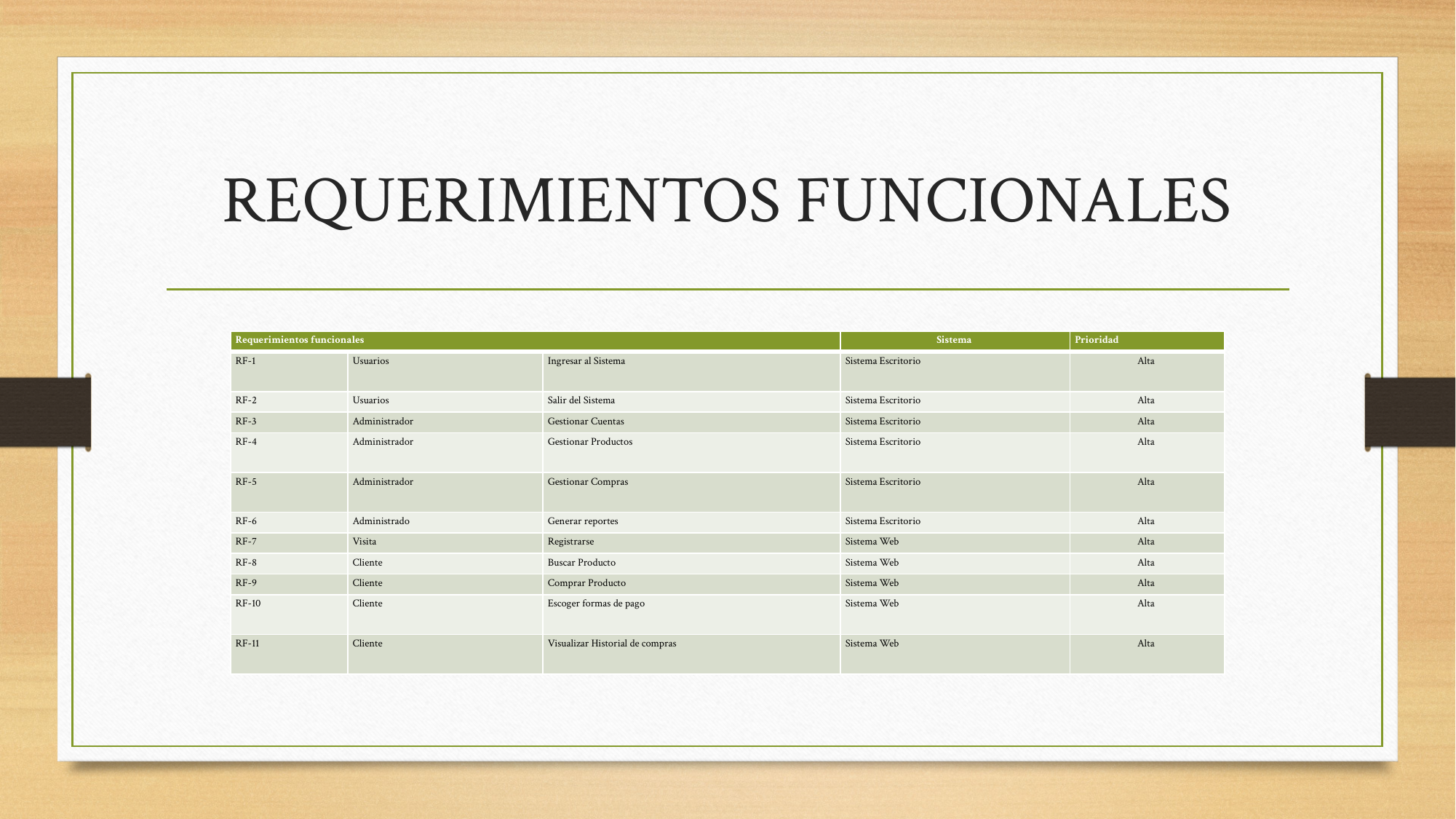

# REQUERIMIENTOS FUNCIONALES
| Requerimientos funcionales |  |  | Sistema | Prioridad |
| --- | --- | --- | --- | --- |
| RF-1 | Usuarios | Ingresar al Sistema | Sistema Escritorio | Alta |
| RF-2 | Usuarios | Salir del Sistema | Sistema Escritorio | Alta |
| RF-3 | Administrador | Gestionar Cuentas | Sistema Escritorio | Alta |
| RF-4 | Administrador | Gestionar Productos | Sistema Escritorio | Alta |
| RF-5 | Administrador | Gestionar Compras | Sistema Escritorio | Alta |
| RF-6 | Administrado | Generar reportes | Sistema Escritorio | Alta |
| RF-7 | Visita | Registrarse | Sistema Web | Alta |
| RF-8 | Cliente | Buscar Producto | Sistema Web | Alta |
| RF-9 | Cliente | Comprar Producto | Sistema Web | Alta |
| RF-10 | Cliente | Escoger formas de pago | Sistema Web | Alta |
| RF-11 | Cliente | Visualizar Historial de compras | Sistema Web | Alta |